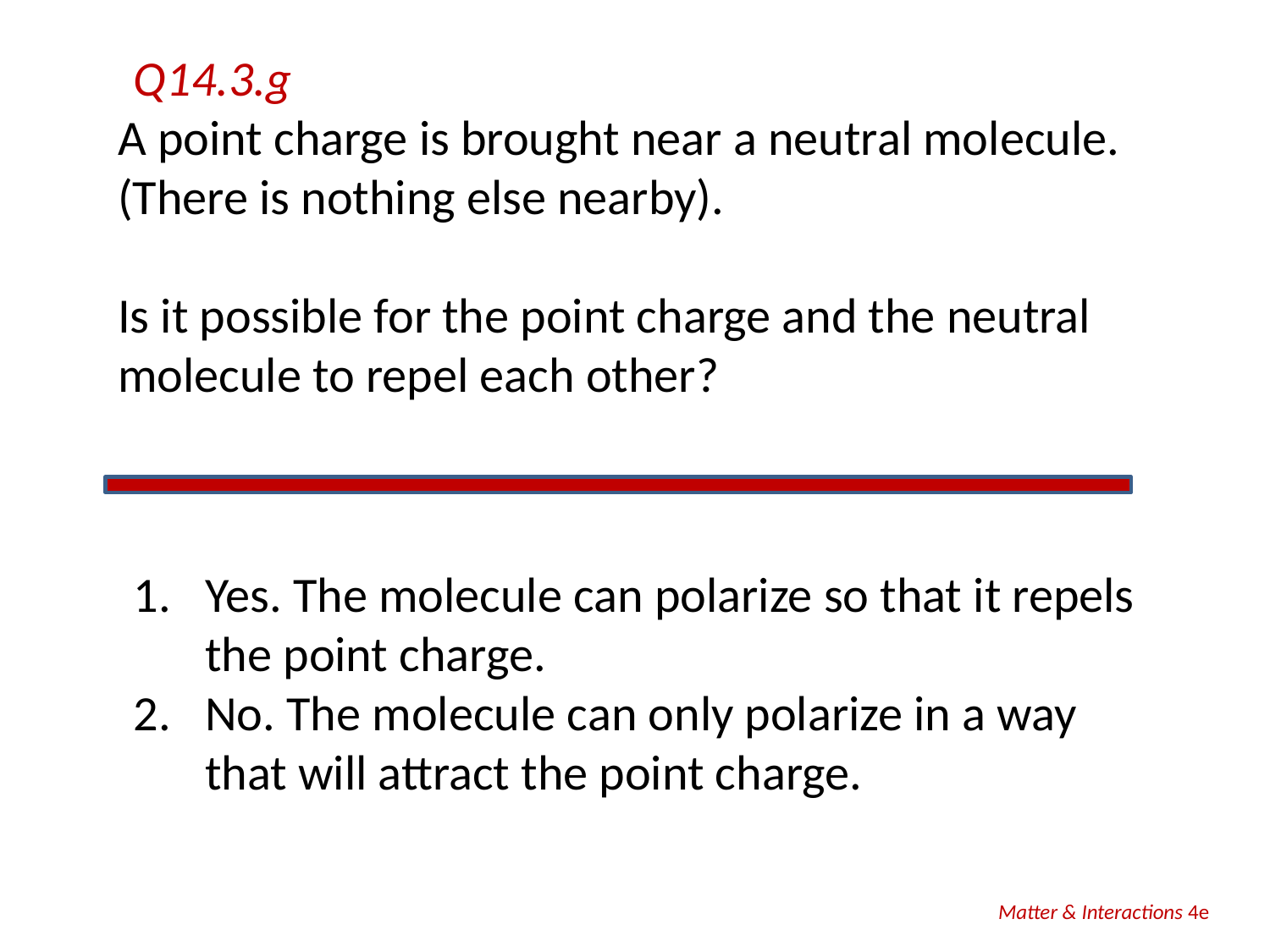

Q14.3.g
A point charge is brought near a neutral molecule. (There is nothing else nearby).

Is it possible for the point charge and the neutral molecule to repel each other?

Yes. The molecule can polarize so that it repels the point charge.
No. The molecule can only polarize in a way that will attract the point charge.
Matter & Interactions 4e